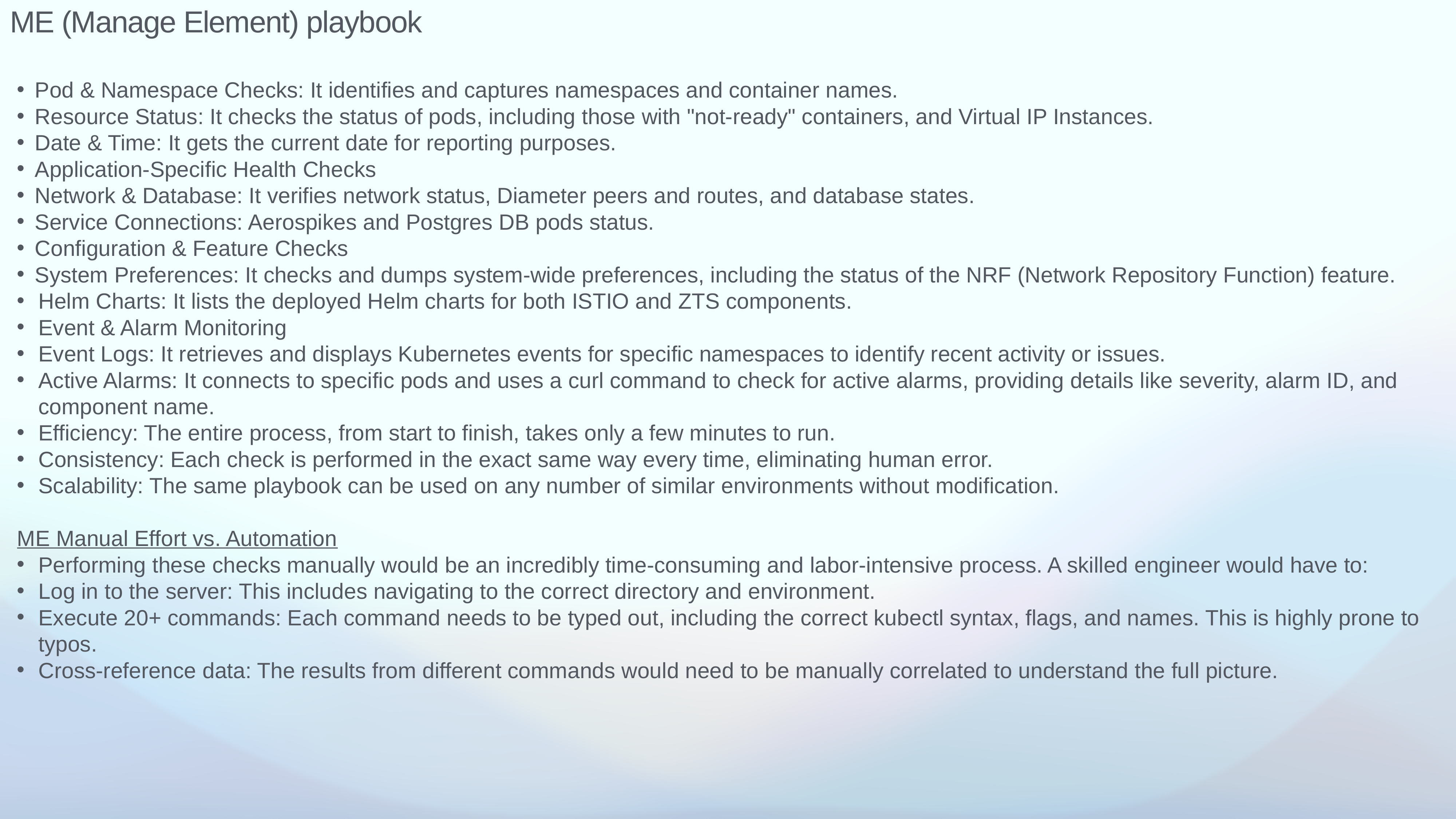

ME (Manage Element) playbook
Pod & Namespace Checks: It identifies and captures namespaces and container names.
Resource Status: It checks the status of pods, including those with "not-ready" containers, and Virtual IP Instances.
Date & Time: It gets the current date for reporting purposes.
Application-Specific Health Checks
Network & Database: It verifies network status, Diameter peers and routes, and database states.
Service Connections: Aerospikes and Postgres DB pods status.
Configuration & Feature Checks
System Preferences: It checks and dumps system-wide preferences, including the status of the NRF (Network Repository Function) feature.
Helm Charts: It lists the deployed Helm charts for both ISTIO and ZTS components.
Event & Alarm Monitoring
Event Logs: It retrieves and displays Kubernetes events for specific namespaces to identify recent activity or issues.
Active Alarms: It connects to specific pods and uses a curl command to check for active alarms, providing details like severity, alarm ID, and component name.
Efficiency: The entire process, from start to finish, takes only a few minutes to run.
Consistency: Each check is performed in the exact same way every time, eliminating human error.
Scalability: The same playbook can be used on any number of similar environments without modification.
ME Manual Effort vs. Automation
Performing these checks manually would be an incredibly time-consuming and labor-intensive process. A skilled engineer would have to:
Log in to the server: This includes navigating to the correct directory and environment.
Execute 20+ commands: Each command needs to be typed out, including the correct kubectl syntax, flags, and names. This is highly prone to typos.
Cross-reference data: The results from different commands would need to be manually correlated to understand the full picture.